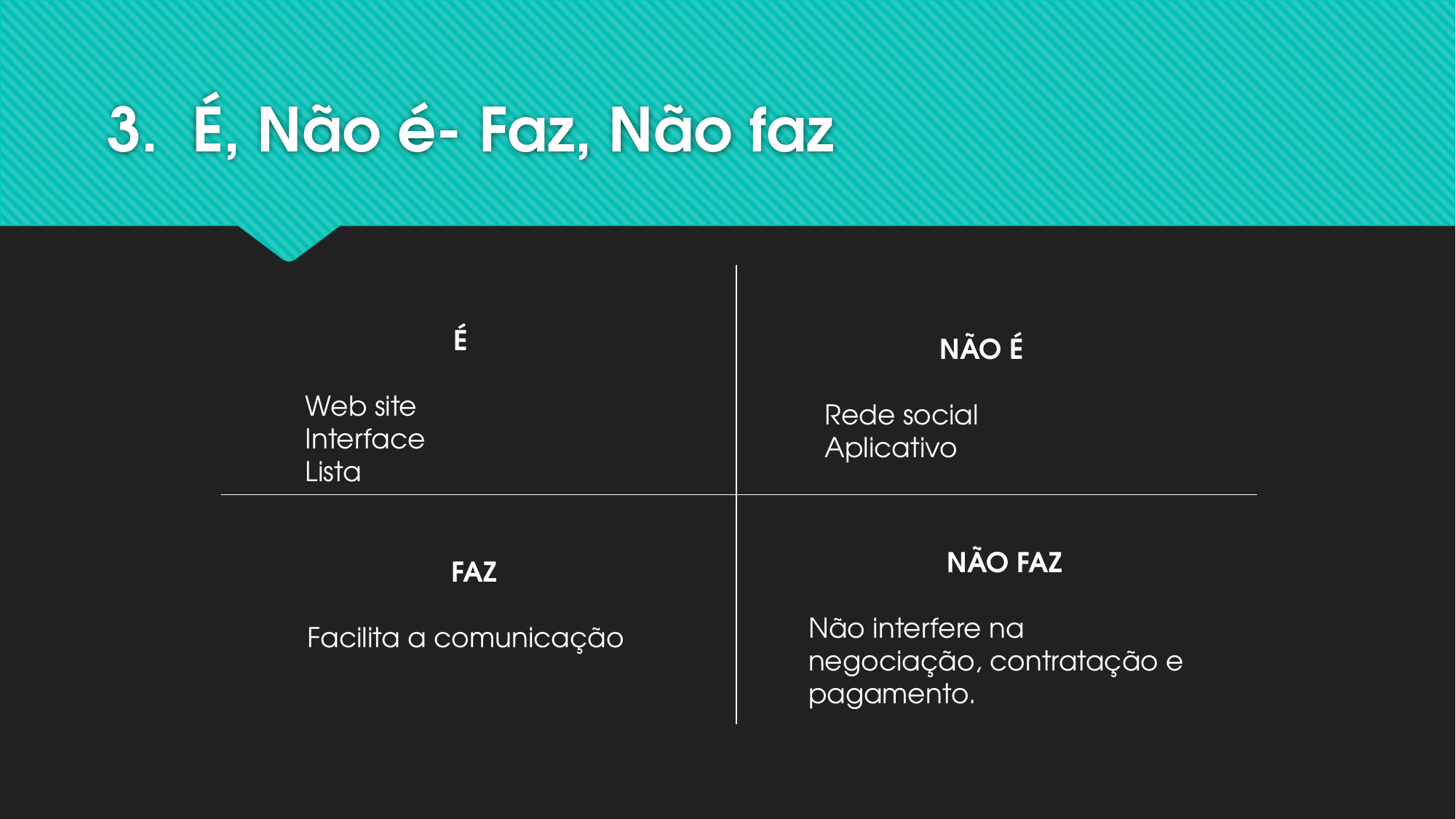

# 3.  É, Não é- Faz, Não faz
É

Web site
Interface
Lista
NÃO É

Rede social
Aplicativo
NÃO FAZ

Não interfere na negociação, contratação e pagamento.

FAZ

Facilita a comunicação